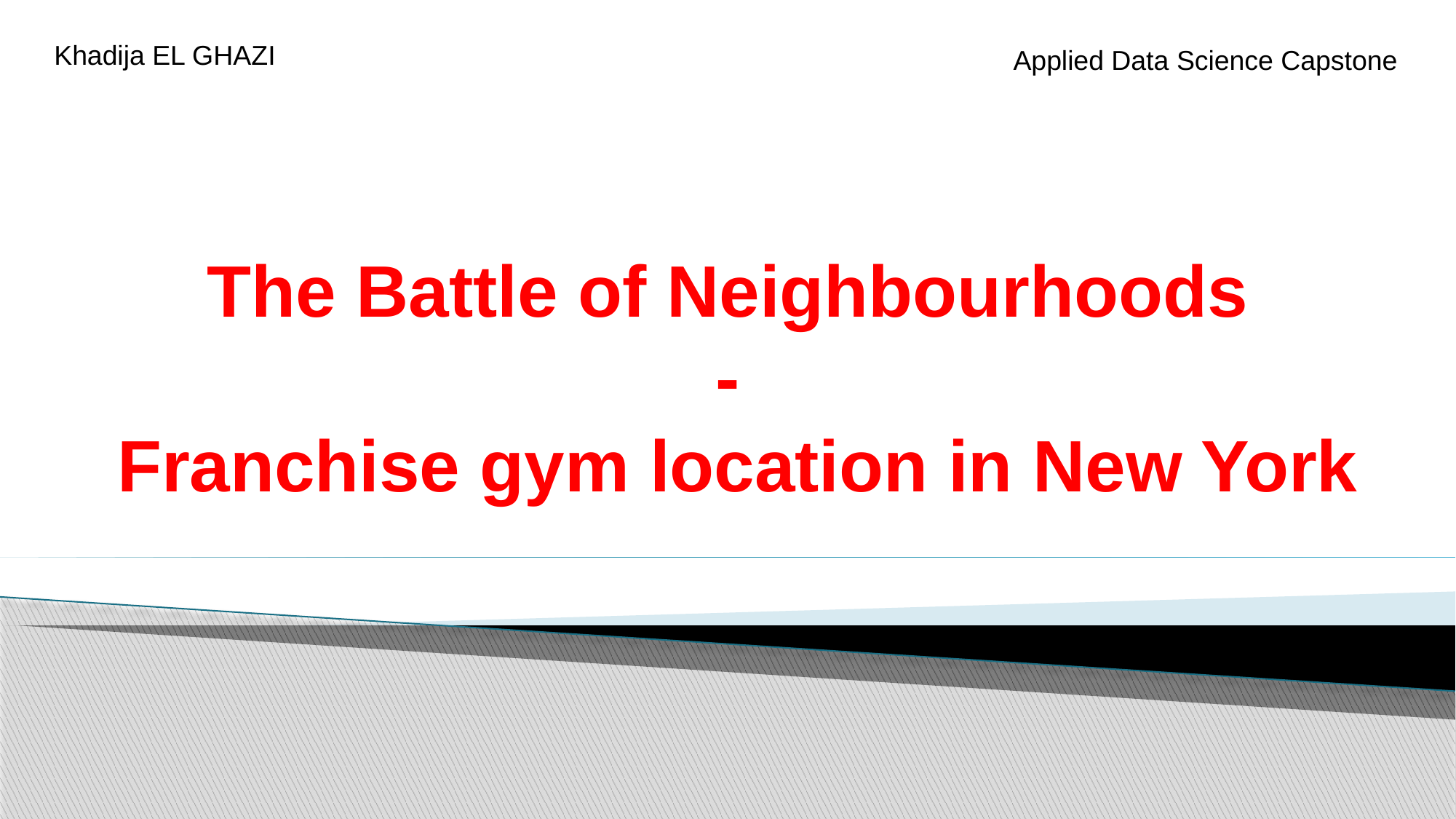

Khadija EL GHAZI
Applied Data Science Capstone
# The Battle of Neighbourhoods - Franchise gym location in New York